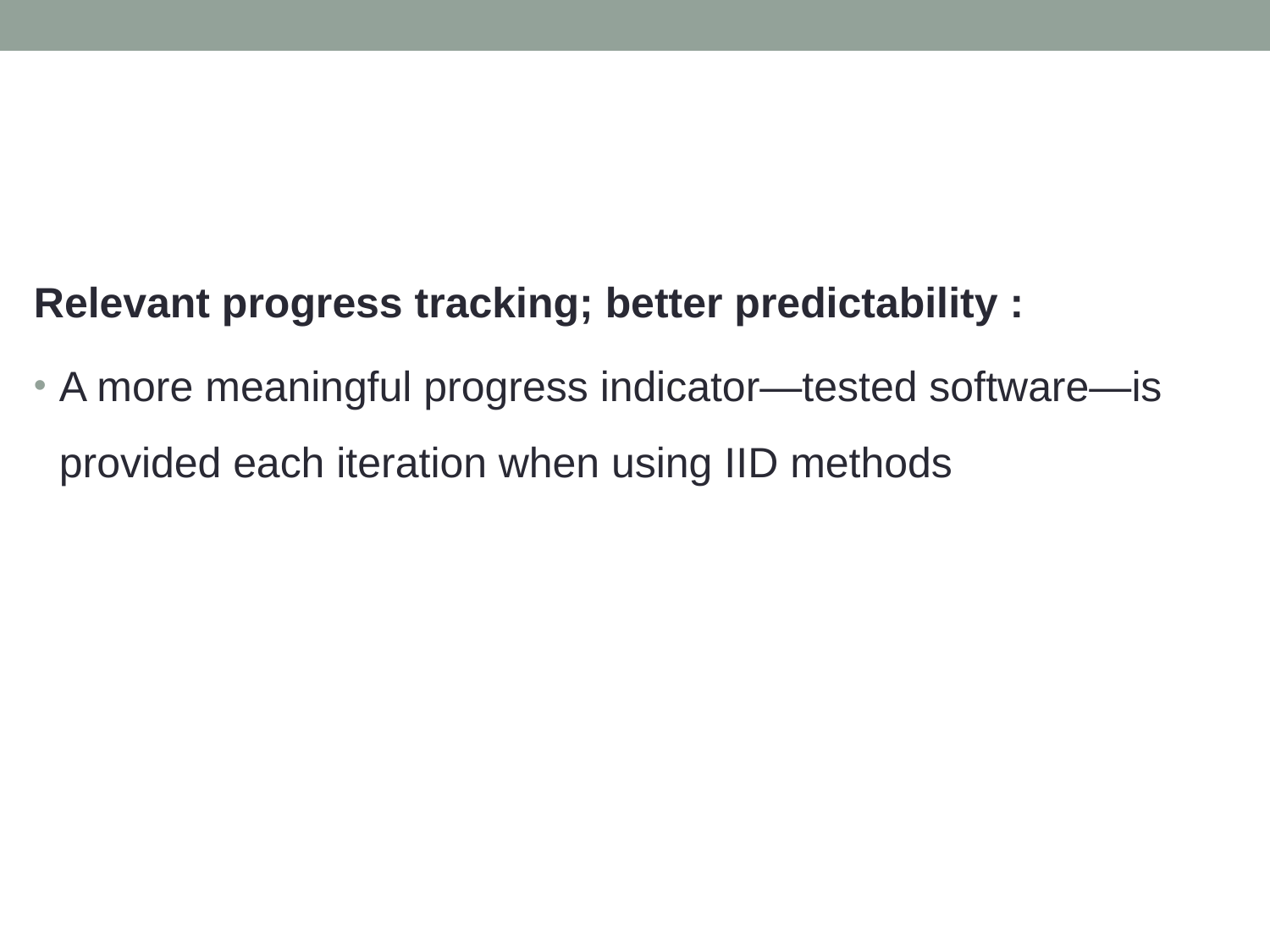

Relevant progress tracking; better predictability :
A more meaningful progress indicator—tested software—is provided each iteration when using IID methods